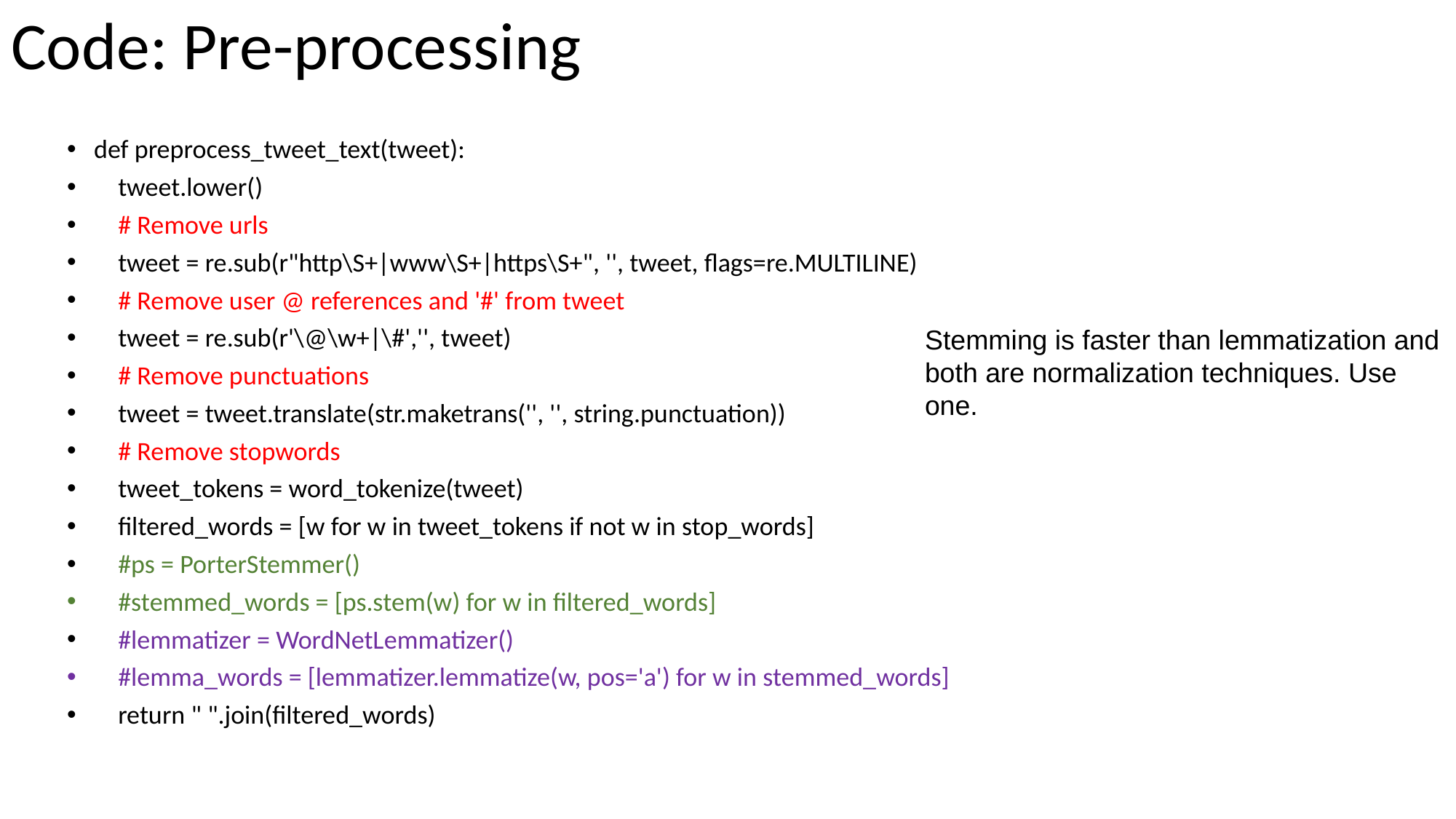

# Code: Pre-processing
def preprocess_tweet_text(tweet):
    tweet.lower()
    # Remove urls
    tweet = re.sub(r"http\S+|www\S+|https\S+", '', tweet, flags=re.MULTILINE)
    # Remove user @ references and '#' from tweet
    tweet = re.sub(r'\@\w+|\#','', tweet)
    # Remove punctuations
    tweet = tweet.translate(str.maketrans('', '', string.punctuation))
    # Remove stopwords
    tweet_tokens = word_tokenize(tweet)
    filtered_words = [w for w in tweet_tokens if not w in stop_words]
    #ps = PorterStemmer()
    #stemmed_words = [ps.stem(w) for w in filtered_words]
    #lemmatizer = WordNetLemmatizer()
    #lemma_words = [lemmatizer.lemmatize(w, pos='a') for w in stemmed_words]
    return " ".join(filtered_words)
Stemming is faster than lemmatization and both are normalization techniques. Use one.